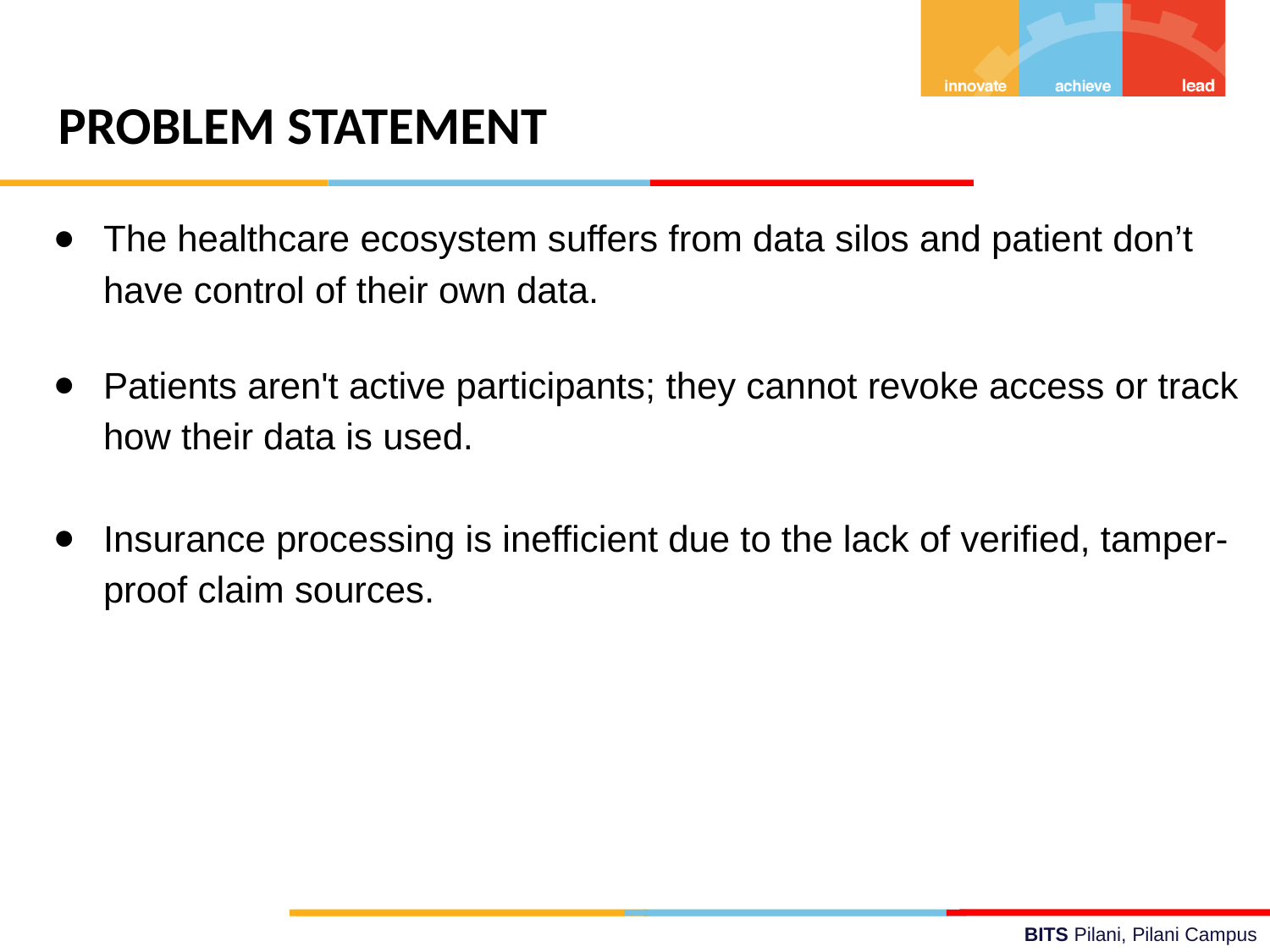

PROBLEM STATEMENT
The healthcare ecosystem suffers from data silos and patient don’t have control of their own data.
Patients aren't active participants; they cannot revoke access or track how their data is used.
Insurance processing is inefficient due to the lack of verified, tamper-proof claim sources.